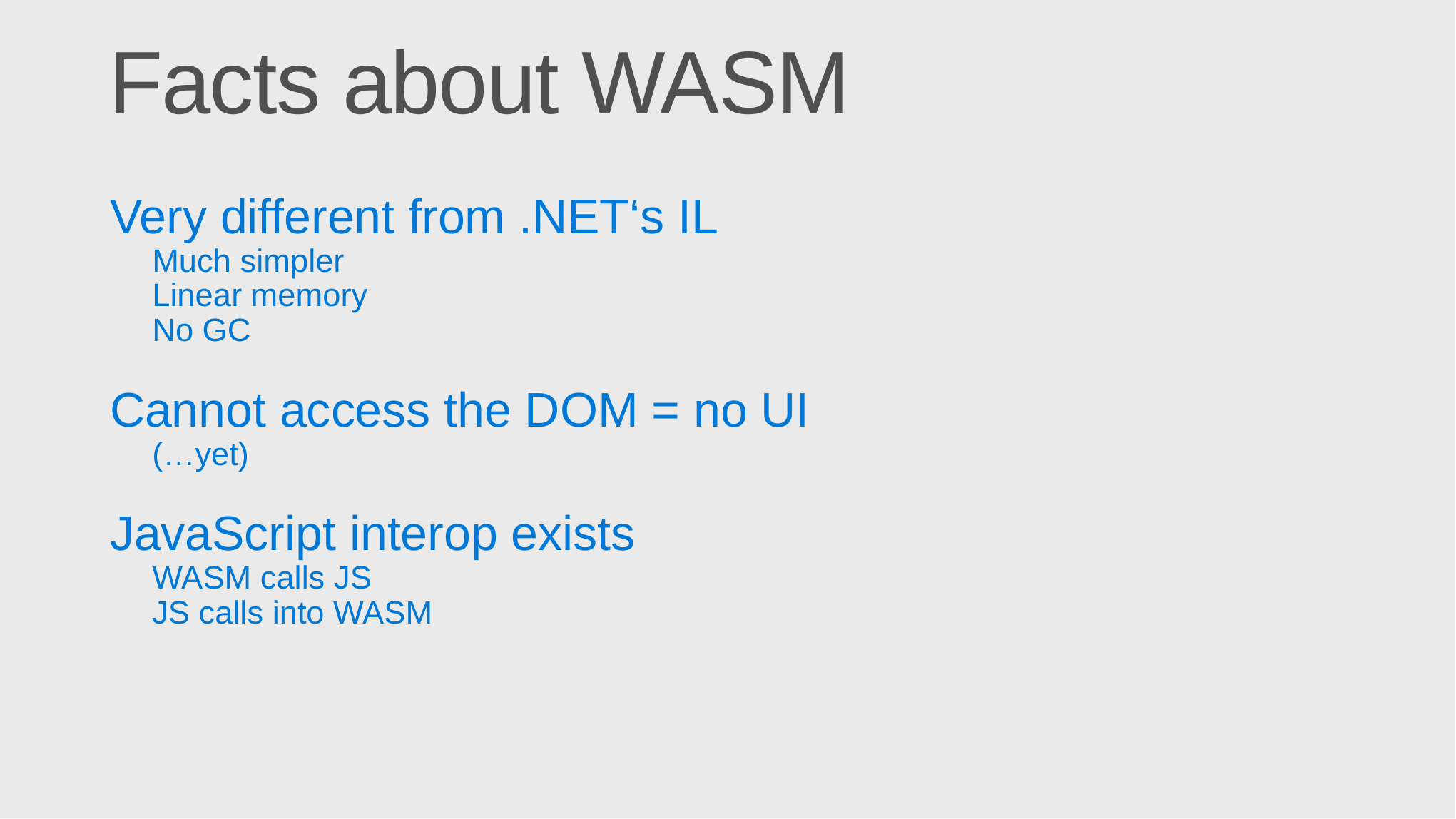

# Facts about WASM
Very different from .NET‘s IL
Much simpler
Linear memory
No GC
Cannot access the DOM = no UI
(…yet)
JavaScript interop exists
WASM calls JS
JS calls into WASM